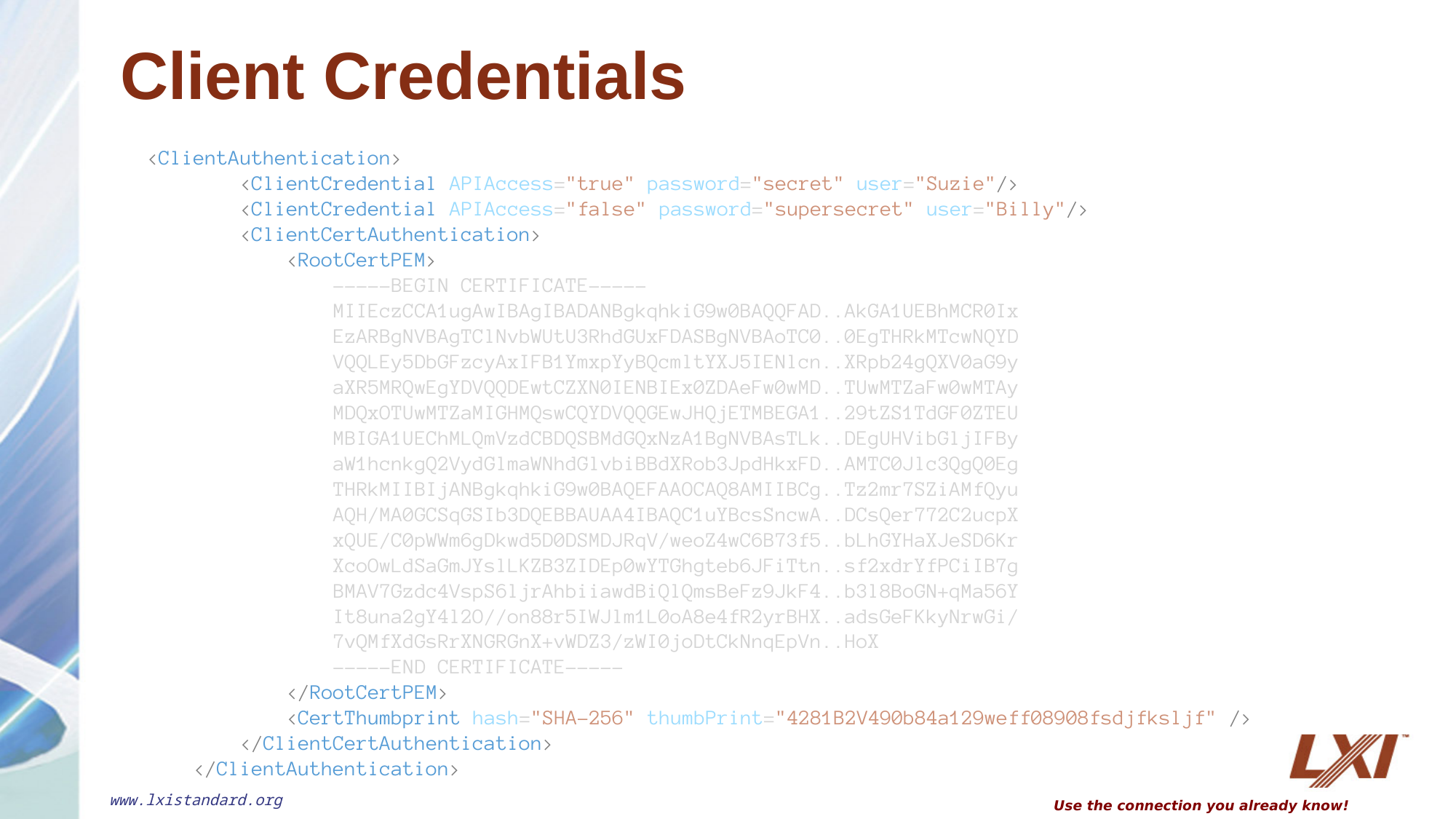

# Client Credentials
<ClientAuthentication>
        <ClientCredential APIAccess="true" password="secret" user="Suzie"/>
        <ClientCredential APIAccess="false" password="supersecret" user="Billy"/>
        <ClientCertAuthentication>
            <RootCertPEM>
                -----BEGIN CERTIFICATE-----
                MIIEczCCA1ugAwIBAgIBADANBgkqhkiG9w0BAQQFAD..AkGA1UEBhMCR0Ix
                EzARBgNVBAgTClNvbWUtU3RhdGUxFDASBgNVBAoTC0..0EgTHRkMTcwNQYD
                VQQLEy5DbGFzcyAxIFB1YmxpYyBQcmltYXJ5IENlcn..XRpb24gQXV0aG9y
                aXR5MRQwEgYDVQQDEwtCZXN0IENBIEx0ZDAeFw0wMD..TUwMTZaFw0wMTAy
                MDQxOTUwMTZaMIGHMQswCQYDVQQGEwJHQjETMBEGA1..29tZS1TdGF0ZTEU
                MBIGA1UEChMLQmVzdCBDQSBMdGQxNzA1BgNVBAsTLk..DEgUHVibGljIFBy
                aW1hcnkgQ2VydGlmaWNhdGlvbiBBdXRob3JpdHkxFD..AMTC0Jlc3QgQ0Eg
                THRkMIIBIjANBgkqhkiG9w0BAQEFAAOCAQ8AMIIBCg..Tz2mr7SZiAMfQyu
                AQH/MA0GCSqGSIb3DQEBBAUAA4IBAQC1uYBcsSncwA..DCsQer772C2ucpX
                xQUE/C0pWWm6gDkwd5D0DSMDJRqV/weoZ4wC6B73f5..bLhGYHaXJeSD6Kr
                XcoOwLdSaGmJYslLKZB3ZIDEp0wYTGhgteb6JFiTtn..sf2xdrYfPCiIB7g
                BMAV7Gzdc4VspS6ljrAhbiiawdBiQlQmsBeFz9JkF4..b3l8BoGN+qMa56Y
                It8una2gY4l2O//on88r5IWJlm1L0oA8e4fR2yrBHX..adsGeFKkyNrwGi/
                7vQMfXdGsRrXNGRGnX+vWDZ3/zWI0joDtCkNnqEpVn..HoX
                -----END CERTIFICATE-----
            </RootCertPEM>
            <CertThumbprint hash="SHA-256" thumbPrint="4281B2V490b84a129weff08908fsdjfksljf" />
        </ClientCertAuthentication>
    </ClientAuthentication>